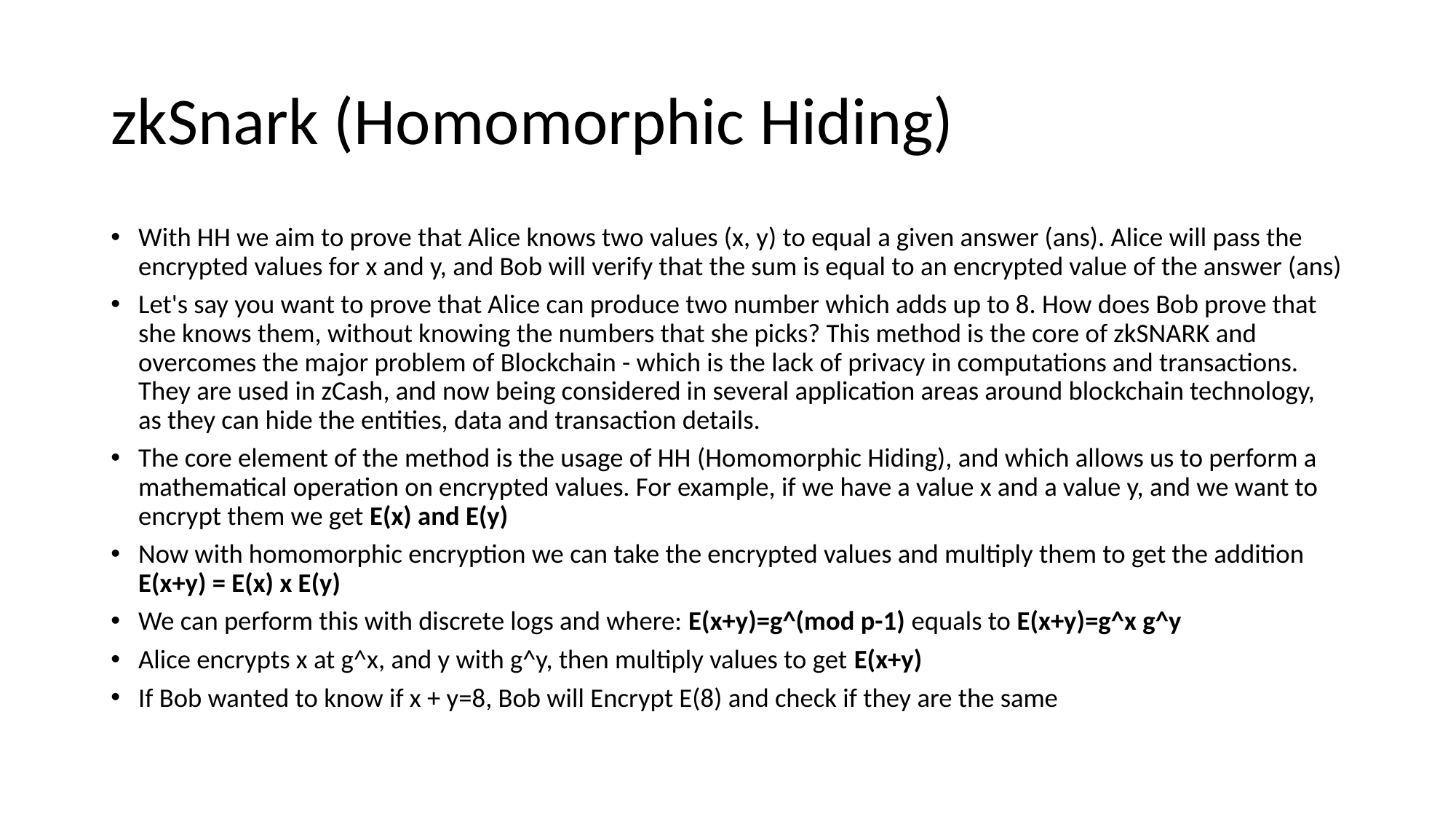

# zkSnark (Homomorphic Hiding)
With HH we aim to prove that Alice knows two values (x, y) to equal a given answer (ans). Alice will pass the encrypted values for x and y, and Bob will verify that the sum is equal to an encrypted value of the answer (ans)
Let's say you want to prove that Alice can produce two number which adds up to 8. How does Bob prove that she knows them, without knowing the numbers that she picks? This method is the core of zkSNARK and overcomes the major problem of Blockchain - which is the lack of privacy in computations and transactions. They are used in zCash, and now being considered in several application areas around blockchain technology, as they can hide the entities, data and transaction details.
The core element of the method is the usage of HH (Homomorphic Hiding), and which allows us to perform a mathematical operation on encrypted values. For example, if we have a value x and a value y, and we want to encrypt them we get E(x) and E(y)
Now with homomorphic encryption we can take the encrypted values and multiply them to get the addition E(x+y) = E(x) x E(y)
We can perform this with discrete logs and where: E(x+y)=g^(mod p-1) equals to E(x+y)=g^x g^y
Alice encrypts x at g^x, and y with g^y, then multiply values to get E(x+y)
If Bob wanted to know if x + y=8, Bob will Encrypt E(8) and check if they are the same